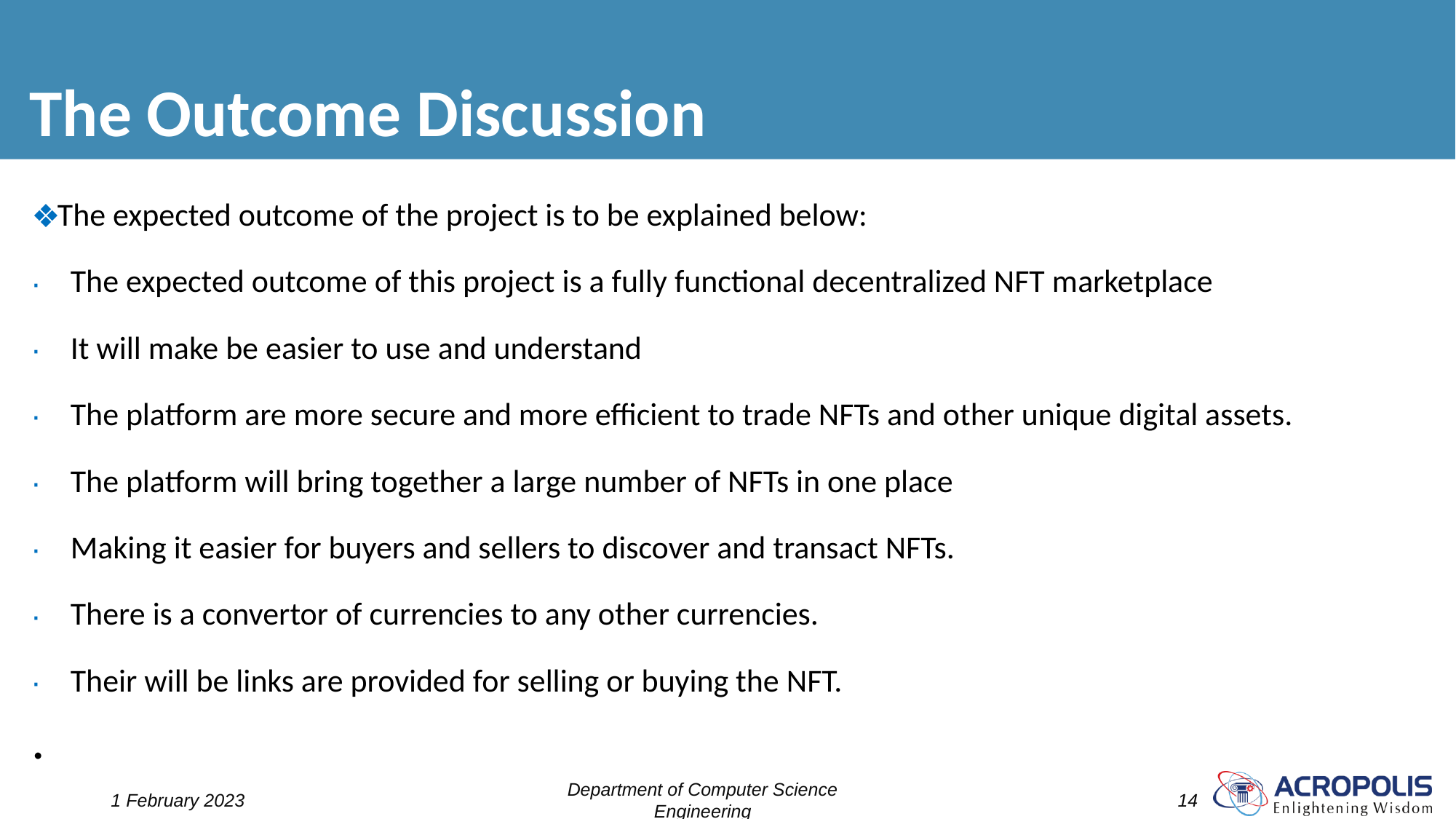

# The Outcome Discussion
The expected outcome of the project is to be explained below:
The expected outcome of this project is a fully functional decentralized NFT marketplace
It will make be easier to use and understand
The platform are more secure and more efficient to trade NFTs and other unique digital assets.
The platform will bring together a large number of NFTs in one place
Making it easier for buyers and sellers to discover and transact NFTs.
There is a convertor of currencies to any other currencies.
Their will be links are provided for selling or buying the NFT.
.
1 February 2023
Department of Computer Science Engineering
14